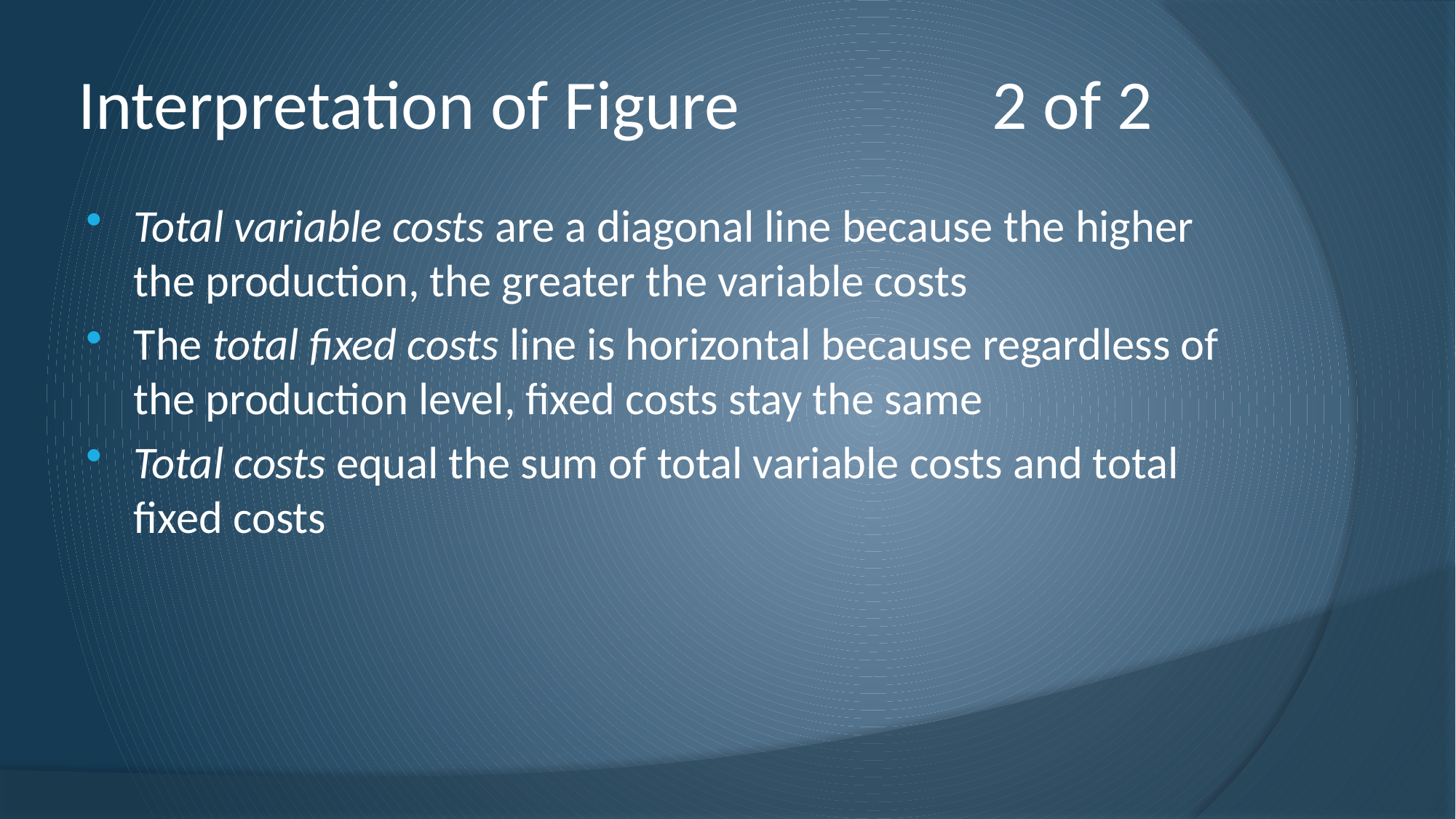

# Interpretation of Figure                2 of 2
Total variable costs are a diagonal line because the higher the production, the greater the variable costs
The total fixed costs line is horizontal because regardless of the production level, fixed costs stay the same
Total costs equal the sum of total variable costs and total fixed costs